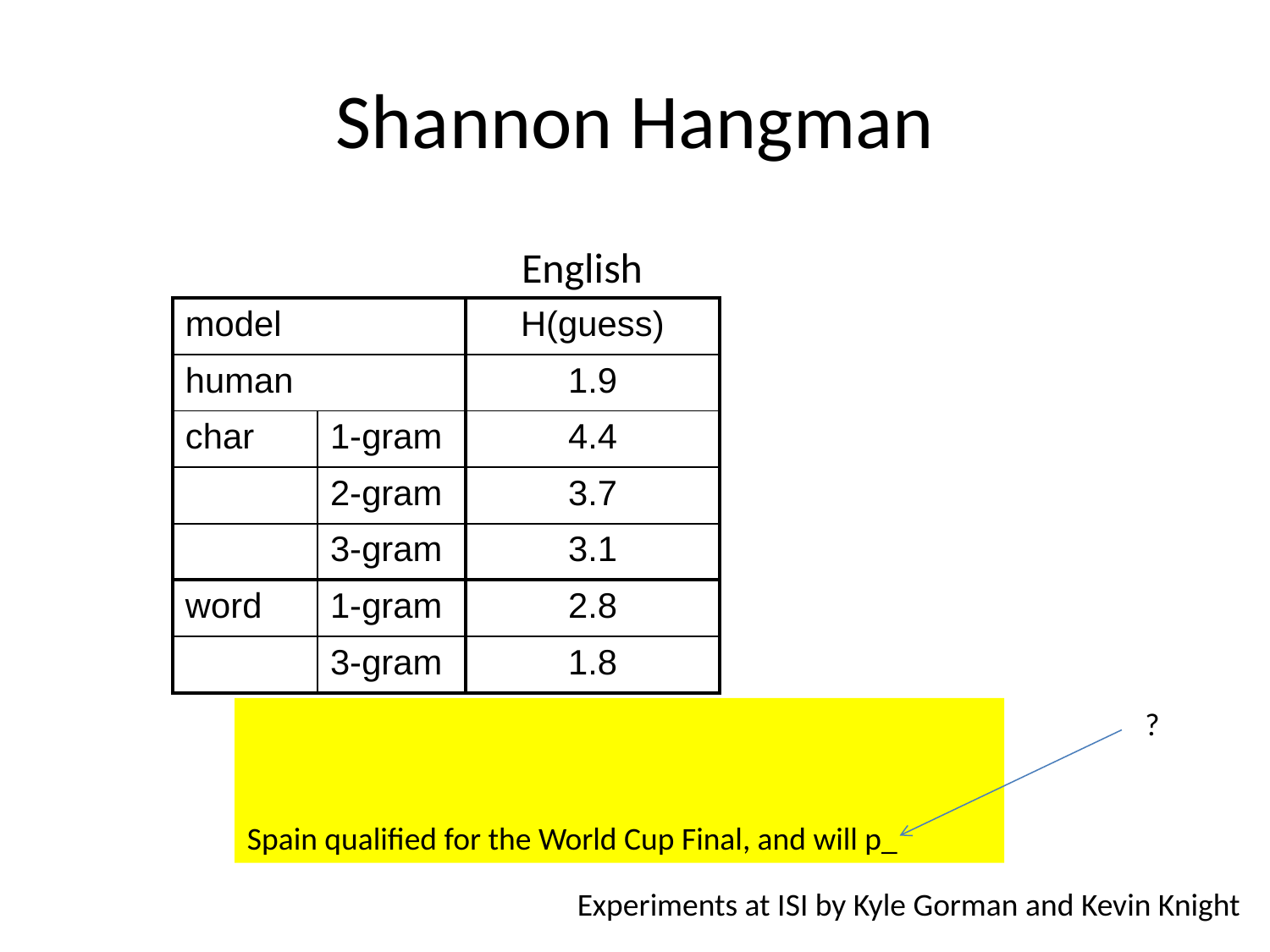

# Shannon Hangman
English
| model |  | H(guess) |
| --- | --- | --- |
| human |  | 1.9 |
| char | 1-gram | 4.4 |
|  | 2-gram | 3.7 |
|  | 3-gram | 3.1 |
| word | 1-gram | 2.8 |
|  | 3-gram | 1.8 |

Spain qualified for the World Cup Final, and will p_
?
Experiments at ISI by Kyle Gorman and Kevin Knight